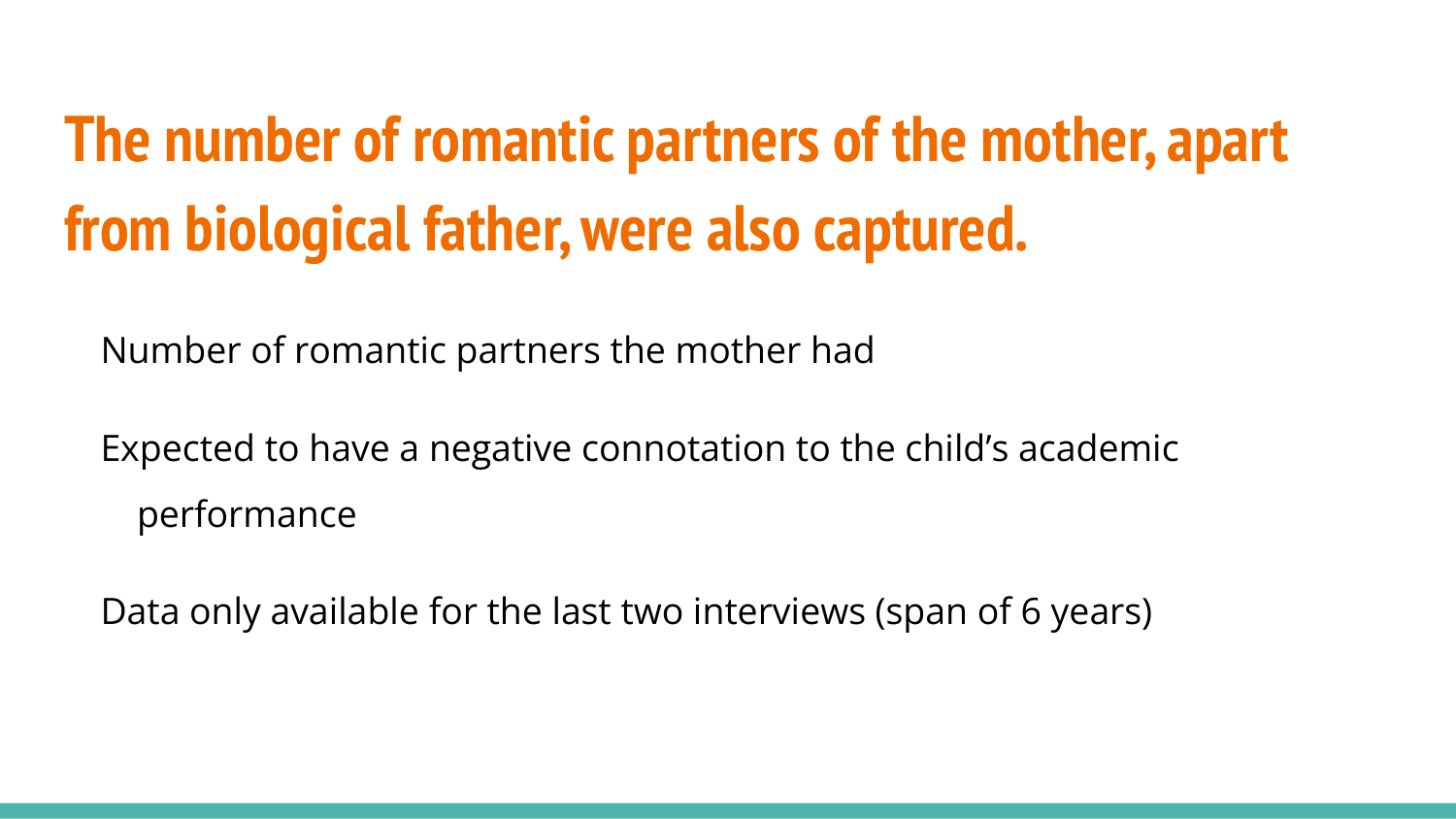

# The number of romantic partners of the mother, apart from biological father, were also captured.
Number of romantic partners the mother had
Expected to have a negative connotation to the child’s academic performance
Data only available for the last two interviews (span of 6 years)